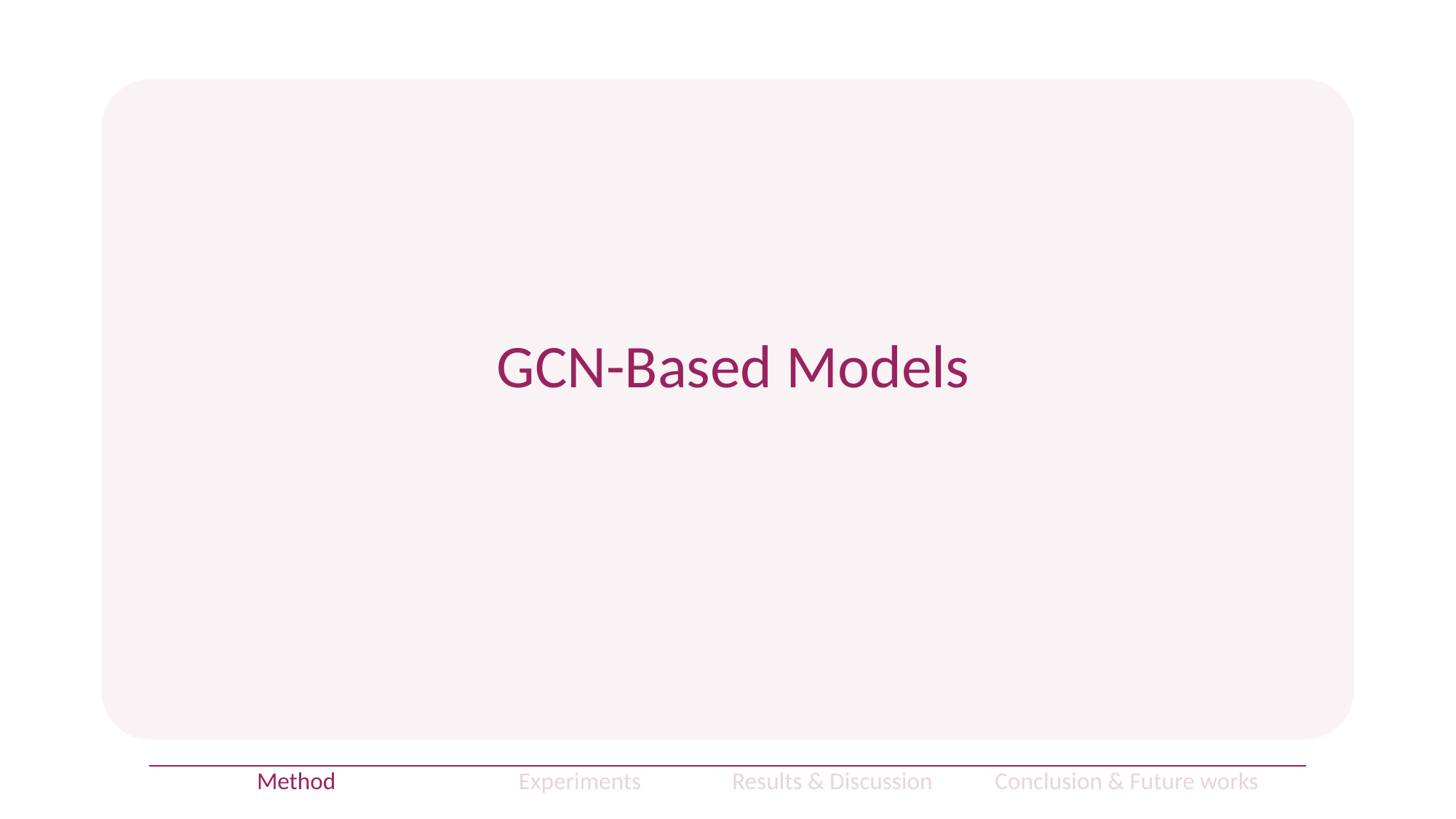

GCN-Based Models
| Method | Experiments | Results & Discussion | Conclusion & Future works |
| --- | --- | --- | --- |